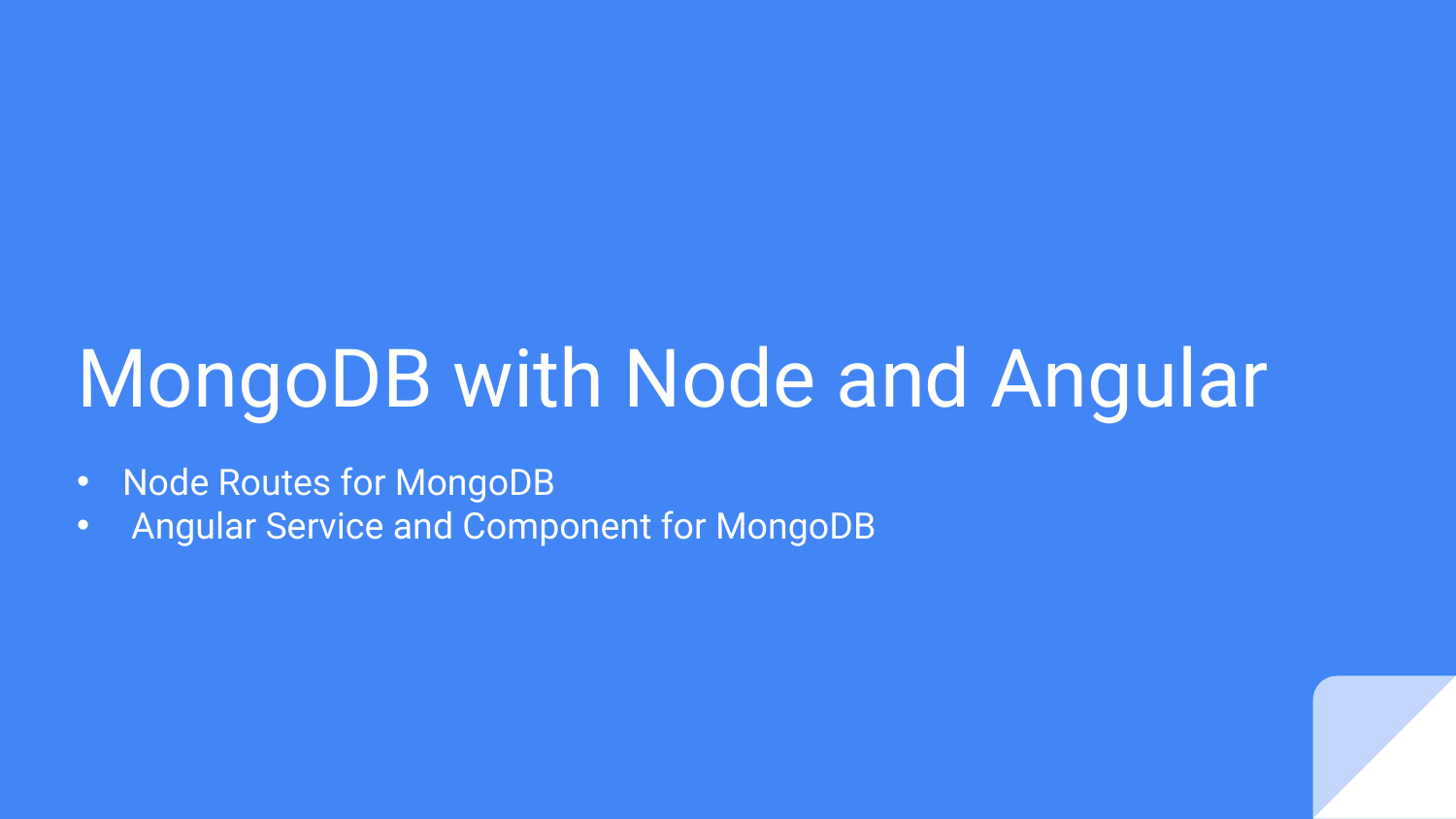

# MongoDB with Node and Angular
Node Routes for MongoDB
 Angular Service and Component for MongoDB